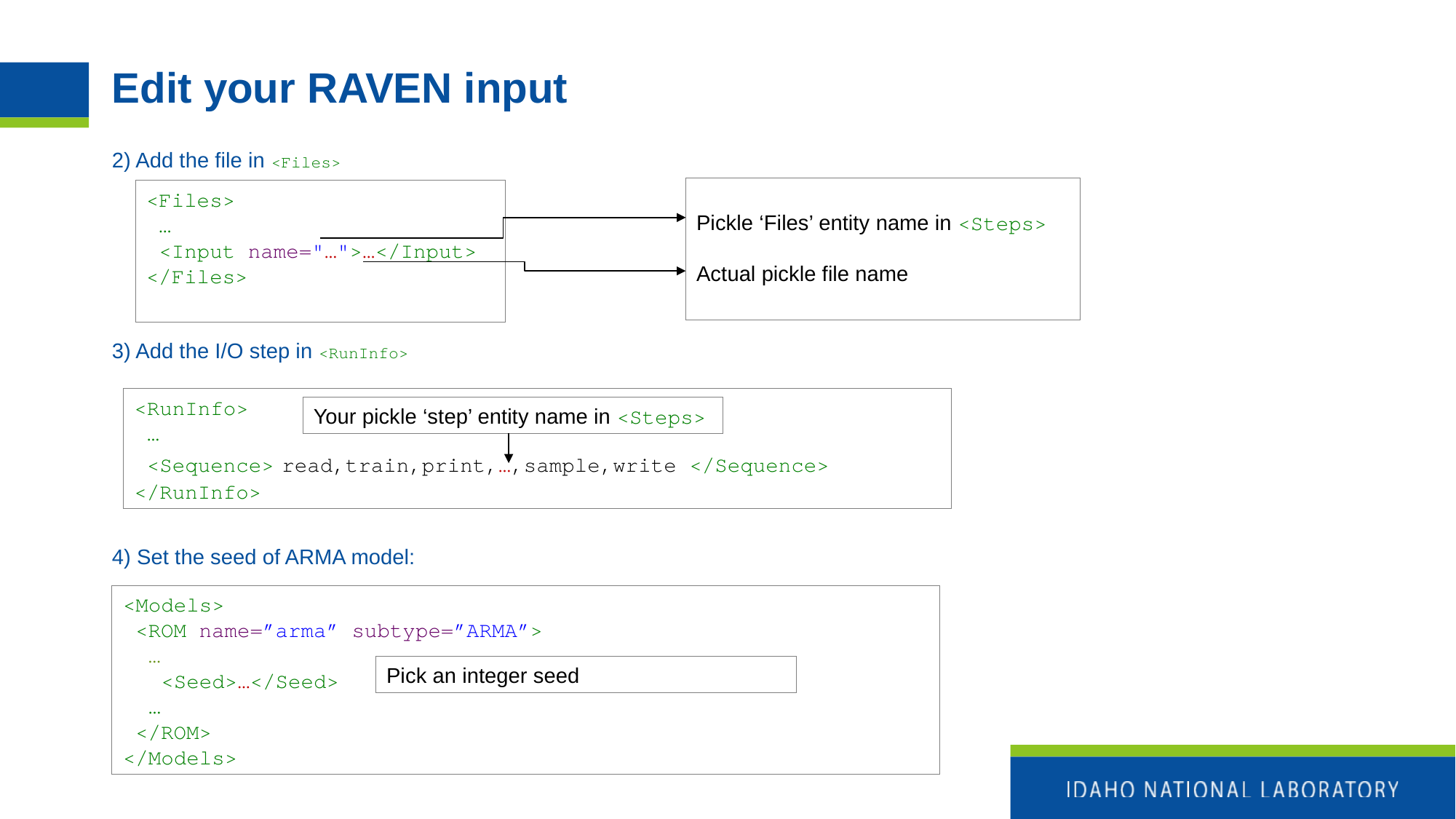

# Edit your RAVEN input
2) Add the file in <Files>

3) Add the I/O step in <RunInfo>

4) Set the seed of ARMA model:

Pickle ‘Files’ entity name in <Steps>

Actual pickle file name

<Files>
 …
 <Input name="…">…</Input>
</Files>

<RunInfo>
 …
 <Sequence> read,train,print,…,sample,write </Sequence>
</RunInfo>
Your pickle ‘step’ entity name in <Steps>
<Models>
 <ROM name=”arma” subtype=”ARMA”>
  …
   <Seed>…</Seed>
  …
 </ROM>
</Models>
Pick an integer seed